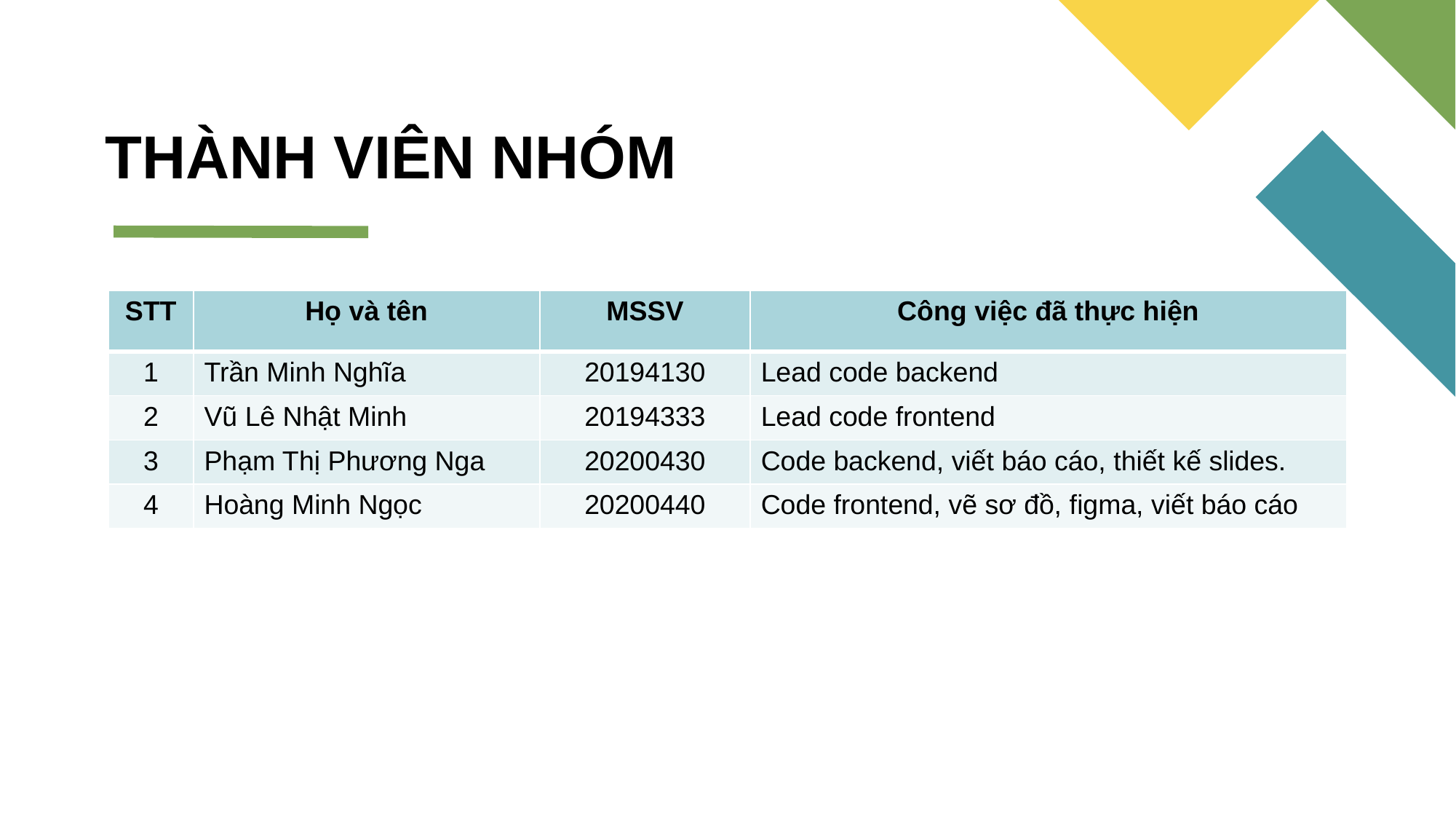

THÀNH VIÊN NHÓM
| STT | Họ và tên | MSSV | Công việc đã thực hiện |
| --- | --- | --- | --- |
| 1 | Trần Minh Nghĩa | 20194130 | Lead code backend |
| 2 | Vũ Lê Nhật Minh | 20194333 | Lead code frontend |
| 3 | Phạm Thị Phương Nga | 20200430 | Code backend, viết báo cáo, thiết kế slides. |
| 4 | Hoàng Minh Ngọc | 20200440 | Code frontend, vẽ sơ đồ, figma, viết báo cáo |
2